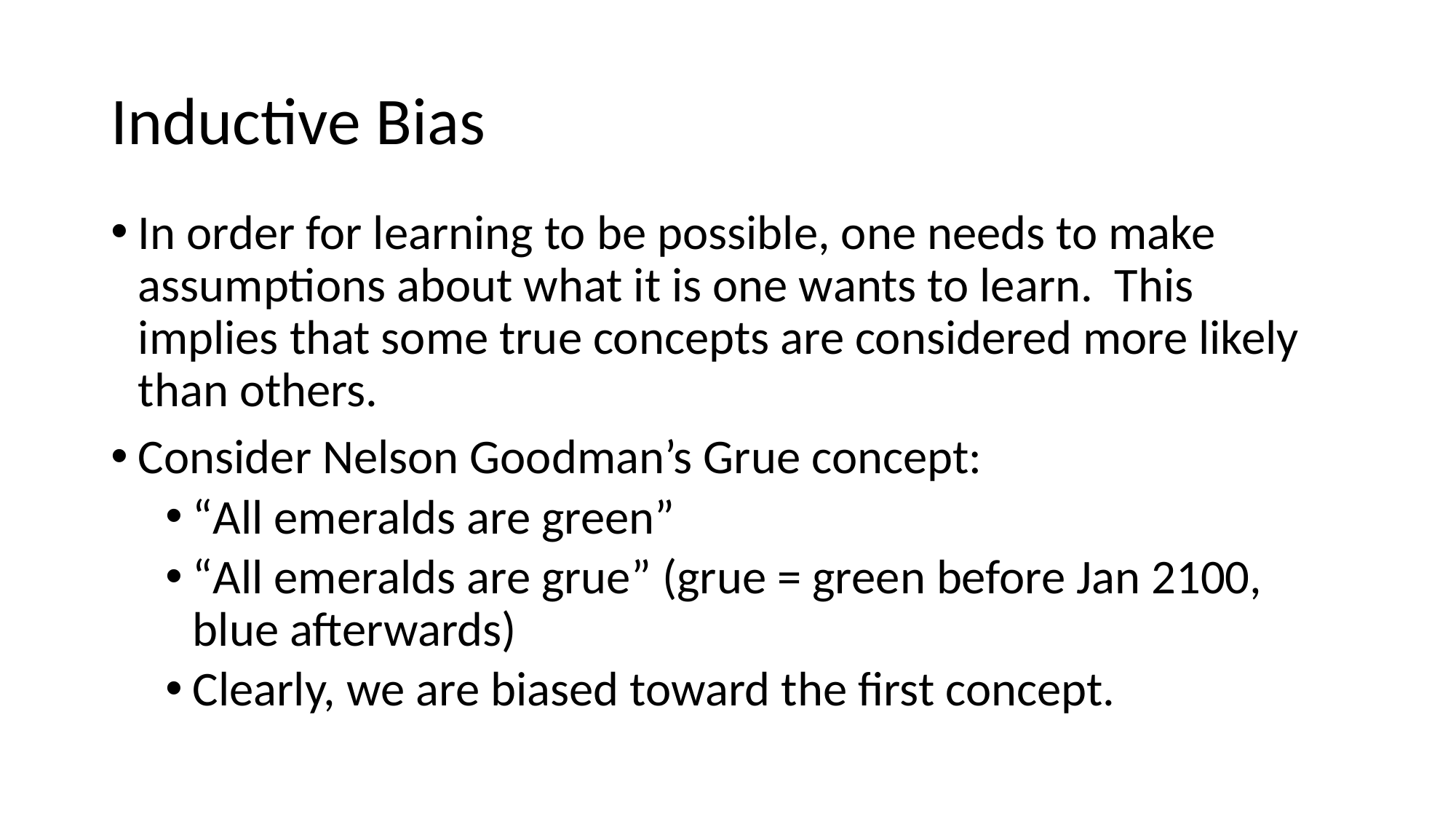

# Inductive Bias
In order for learning to be possible, one needs to make assumptions about what it is one wants to learn.  This implies that some true concepts are considered more likely than others.
Consider Nelson Goodman’s Grue concept:
“All emeralds are green”
“All emeralds are grue” (grue = green before Jan 2100, blue afterwards)
Clearly, we are biased toward the first concept.